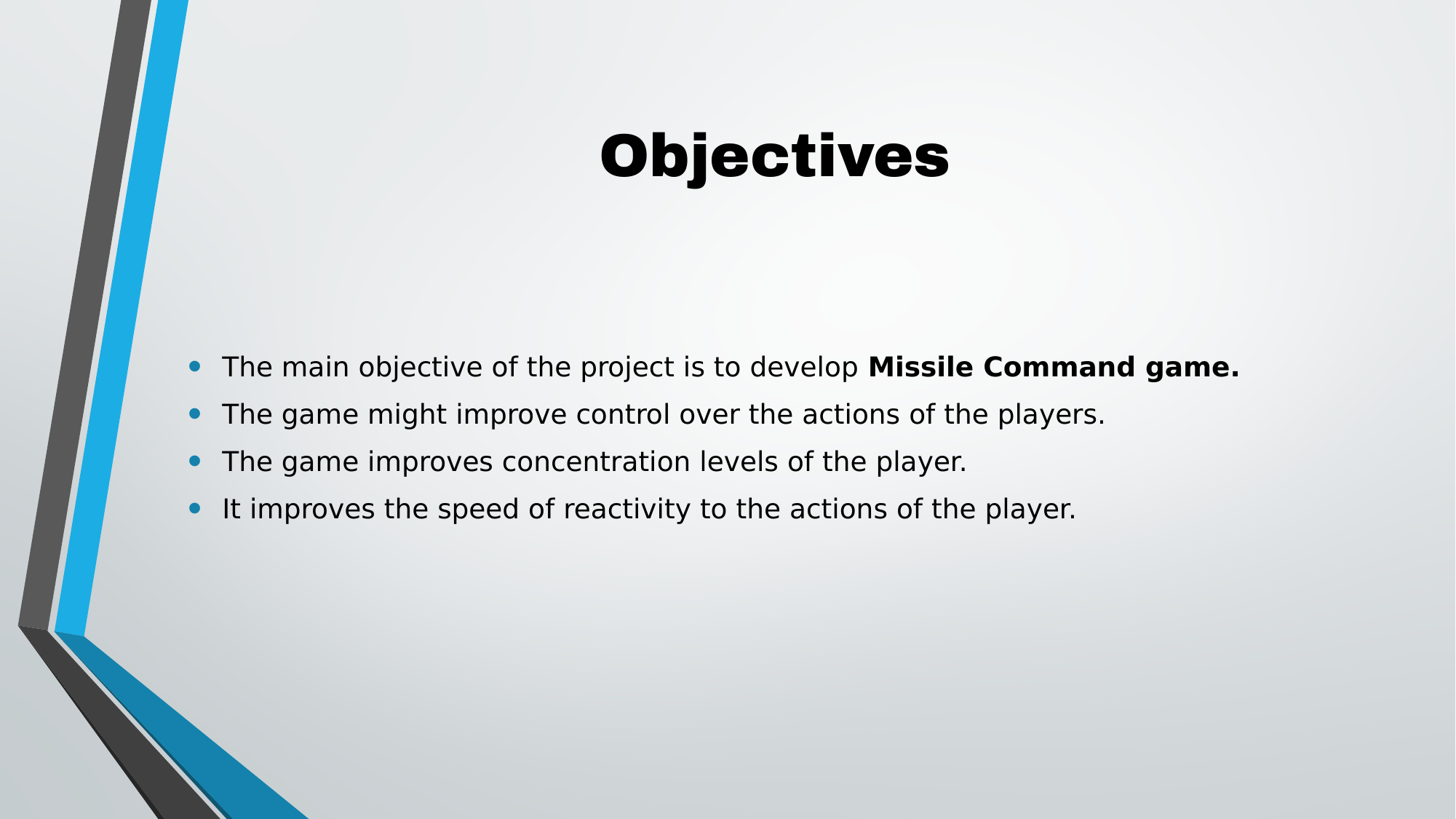

# Objectives
The main objective of the project is to develop Missile Command game.
The game might improve control over the actions of the players.
The game improves concentration levels of the player.
It improves the speed of reactivity to the actions of the player.